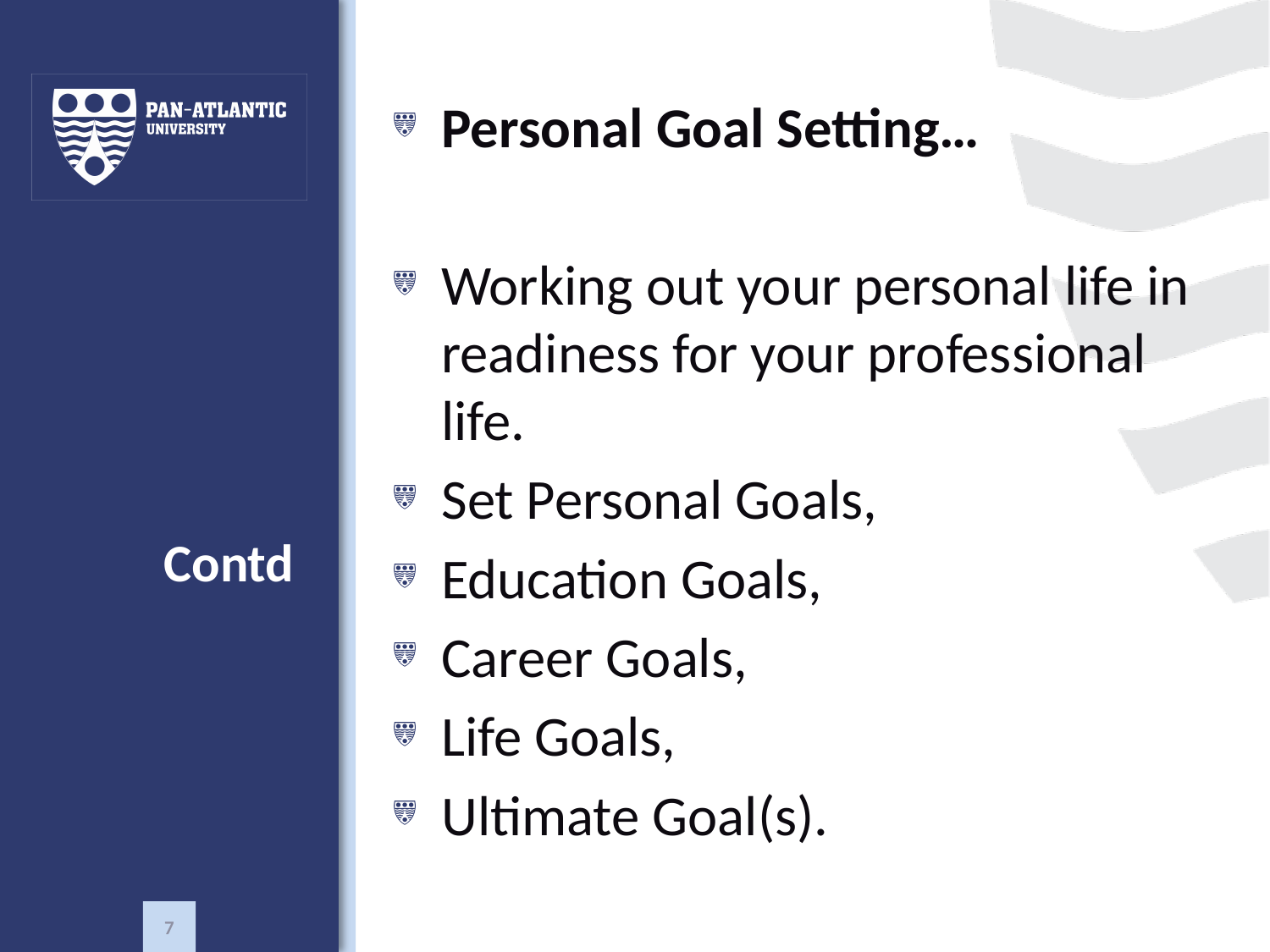

Personal Goal Setting…

Working out your personal life in readiness for your professional life.
Set Personal Goals,
Education Goals,
Career Goals,
Life Goals,
Ultimate Goal(s).

# Contd
7